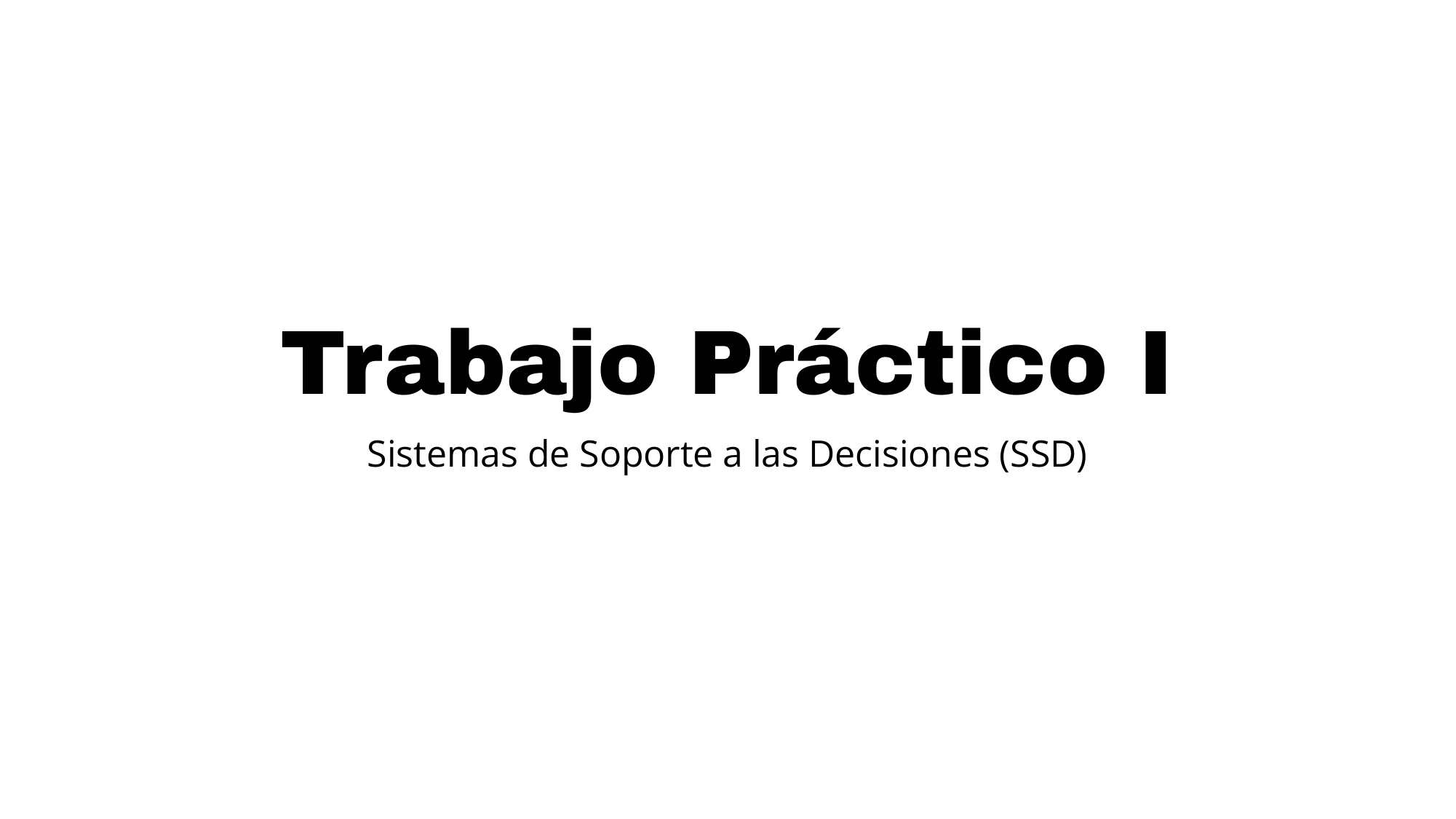

# Trabajo Práctico I
Sistemas de Soporte a las Decisiones (SSD)